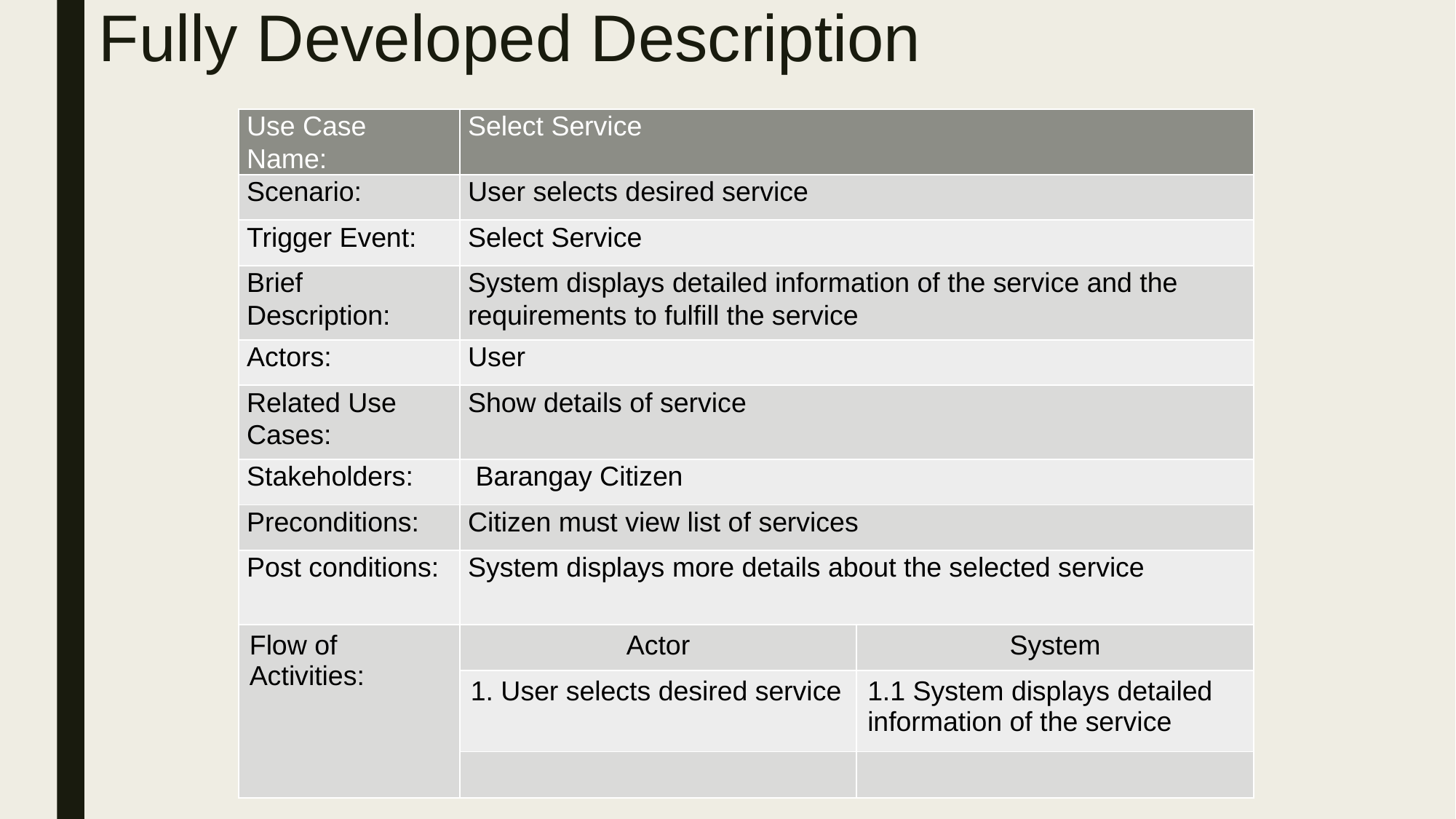

# Fully Developed Description
| Use Case Name: | Select Service |  |
| --- | --- | --- |
| Scenario: | User selects desired service |  |
| Trigger Event: | Select Service |  |
| Brief Description: | System displays detailed information of the service and the requirements to fulfill the service |  |
| Actors: | User |  |
| Related Use Cases: | Show details of service |  |
| Stakeholders: | Barangay Citizen |  |
| Preconditions: | Citizen must view list of services |  |
| Post conditions: | System displays more details about the selected service |  |
| Flow of Activities: | Actor | System |
|  | 1. User selects desired service | 1.1 System displays detailed information of the service |
|  |  |  |